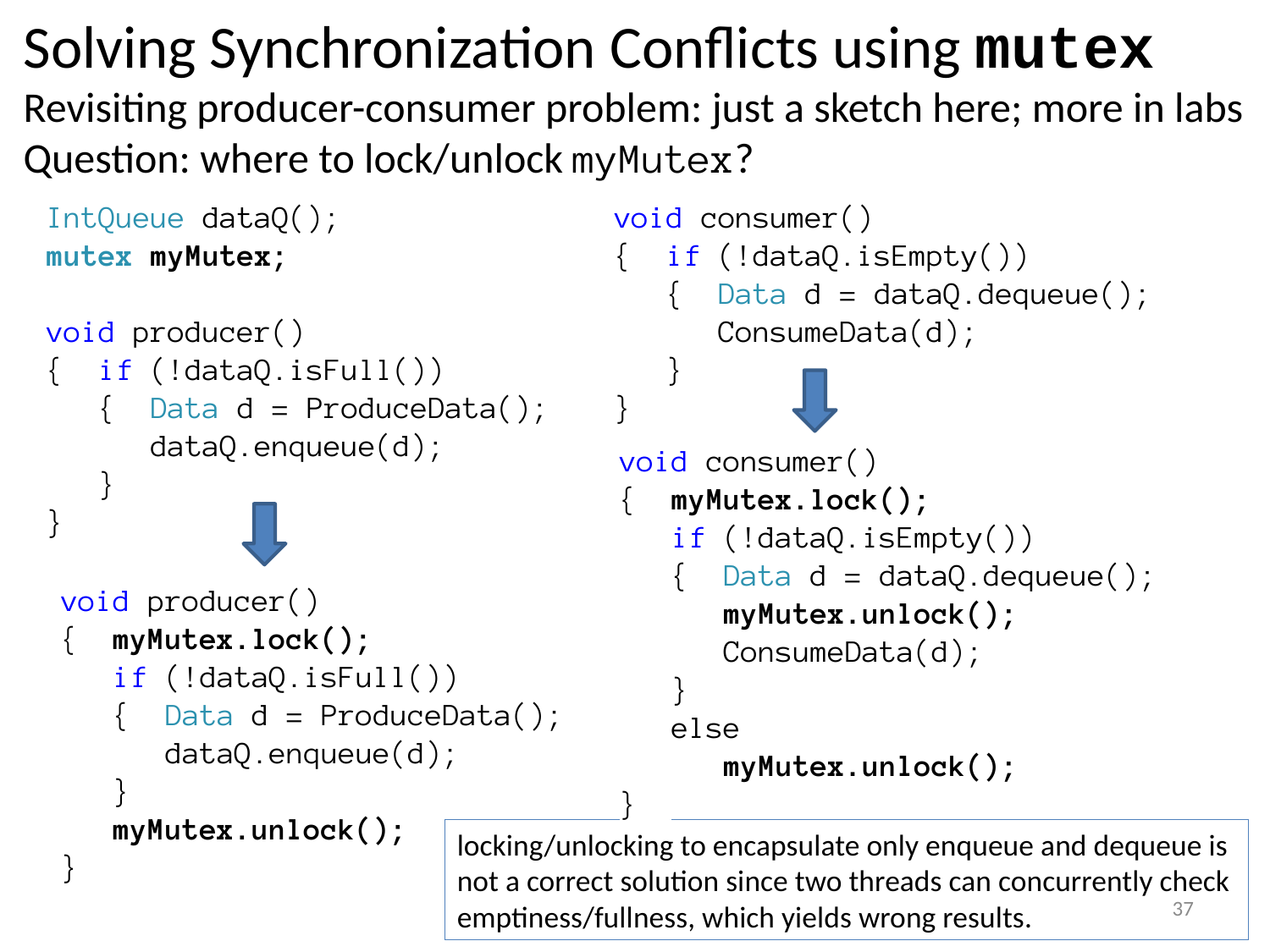

# Solving Synchronization Conflicts using mutex Revisiting producer-consumer problem: just a sketch here; more in labs Question: where to lock/unlock myMutex?
void consumer()
{  if (!dataQ.isEmpty())
   {  Data d = dataQ.dequeue();
      ConsumeData(d);
   }
}
IntQueue dataQ();
mutex myMutex;

void producer()
{  if (!dataQ.isFull())
   {  Data d = ProduceData();
      dataQ.enqueue(d);
   }
}

void consumer()
{  myMutex.lock();
   if (!dataQ.isEmpty())
   {  Data d = dataQ.dequeue();
      myMutex.unlock();
      ConsumeData(d);
   }
   else
      myMutex.unlock();
}

void producer()
{  myMutex.lock();
   if (!dataQ.isFull())
   {  Data d = ProduceData();
      dataQ.enqueue(d);
   }
   myMutex.unlock();
}
locking/unlocking to encapsulate only enqueue and dequeue is not a correct solution since two threads can concurrently check emptiness/fullness, which yields wrong results.
37